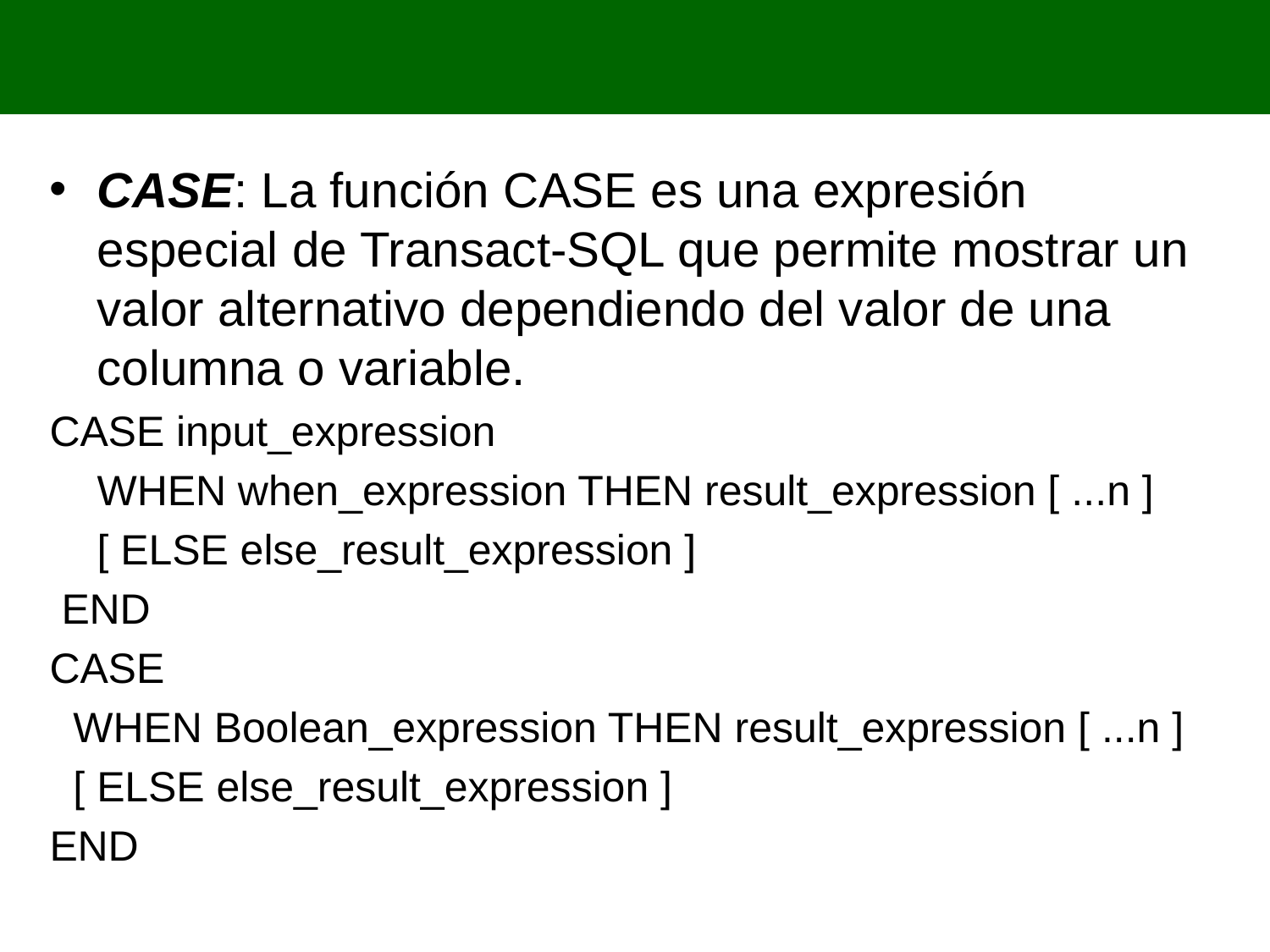

# 2. Actualización de filas basada en otras tablas ( ejemplo2)
CASE: La función CASE es una expresión especial de Transact-SQL que permite mostrar un valor alternativo dependiendo del valor de una columna o variable.
CASE input_expression
    WHEN when_expression THEN result_expression [ ...n ]
    [ ELSE else_result_expression ]
 END
CASE
  WHEN Boolean_expression THEN result_expression [ ...n ]
  [ ELSE else_result_expression ]
END